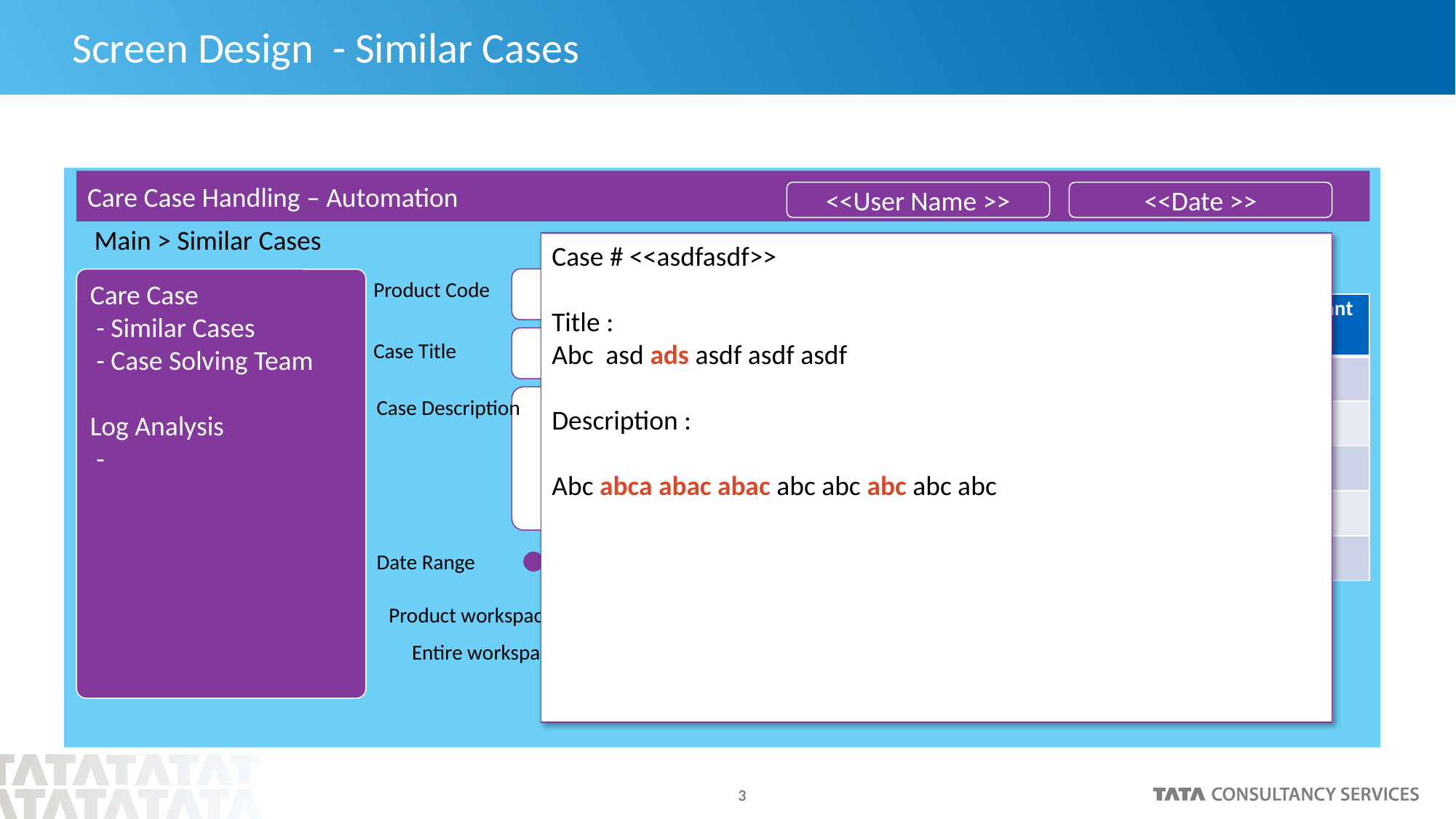

# Screen Design  - Similar Cases

Care Case Handling – Automation
<<User Name >>
<<Date >>
Main > Similar Cases
Case # <<asdfasdf>>

Title :
Abc  asd ads asdf asdf asdf

Description :

Abc abca abac abac abc abc abc abc abc

Similar Cases Solutions

Care Case
 - Similar Cases
 - Case Solving Team

Log Analysis
 -
Product Code
| Solution | Confidence | Relevant Case # |
| --- | --- | --- |
|  |  |  |
|  |  |  |
|  |  |  |
|  |  |  |
|  |  |  |

Case Title

Case Description
Date Range
Product workspace

Entire workspace

Search